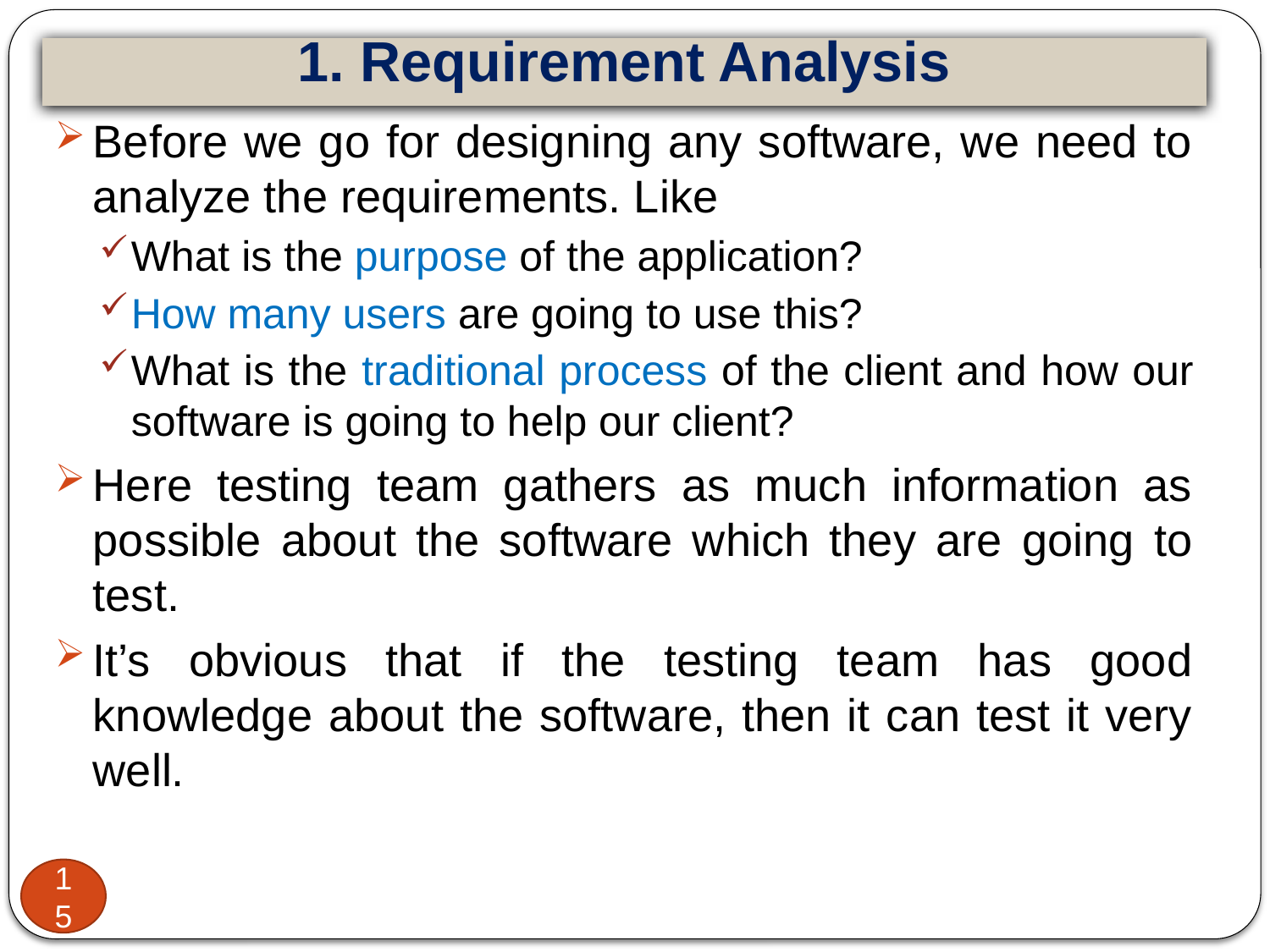

# 1. Requirement Analysis
Before we go for designing any software, we need to analyze the requirements. Like
What is the purpose of the application?
How many users are going to use this?
What is the traditional process of the client and how our software is going to help our client?
Here testing team gathers as much information as possible about the software which they are going to test.
It’s obvious that if the testing team has good knowledge about the software, then it can test it very well.
15